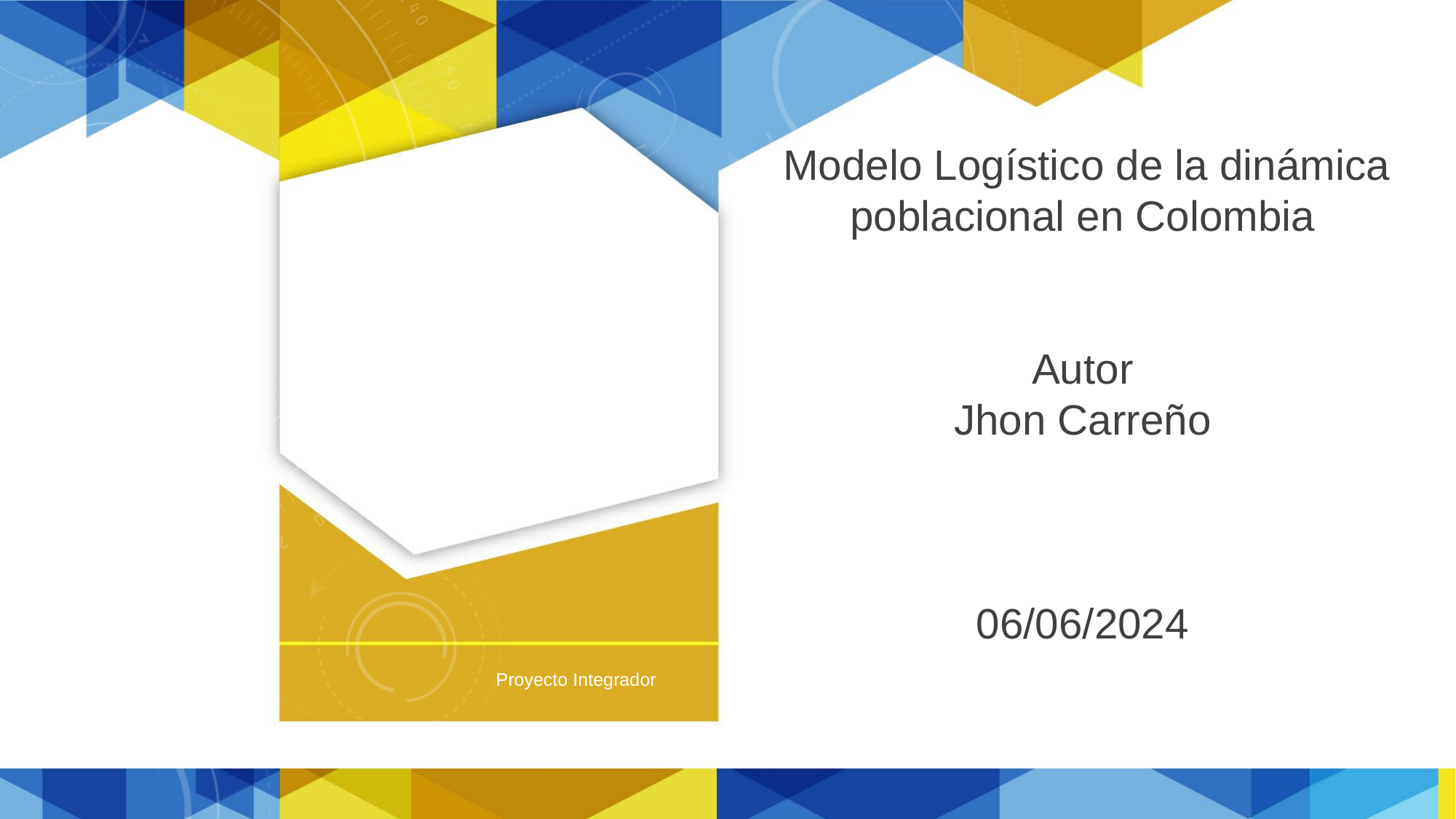

Modelo Logístico de la dinámica poblacional en Colombia

Autor
Jhon Carreño

06/06/2024

Proyecto Integrador